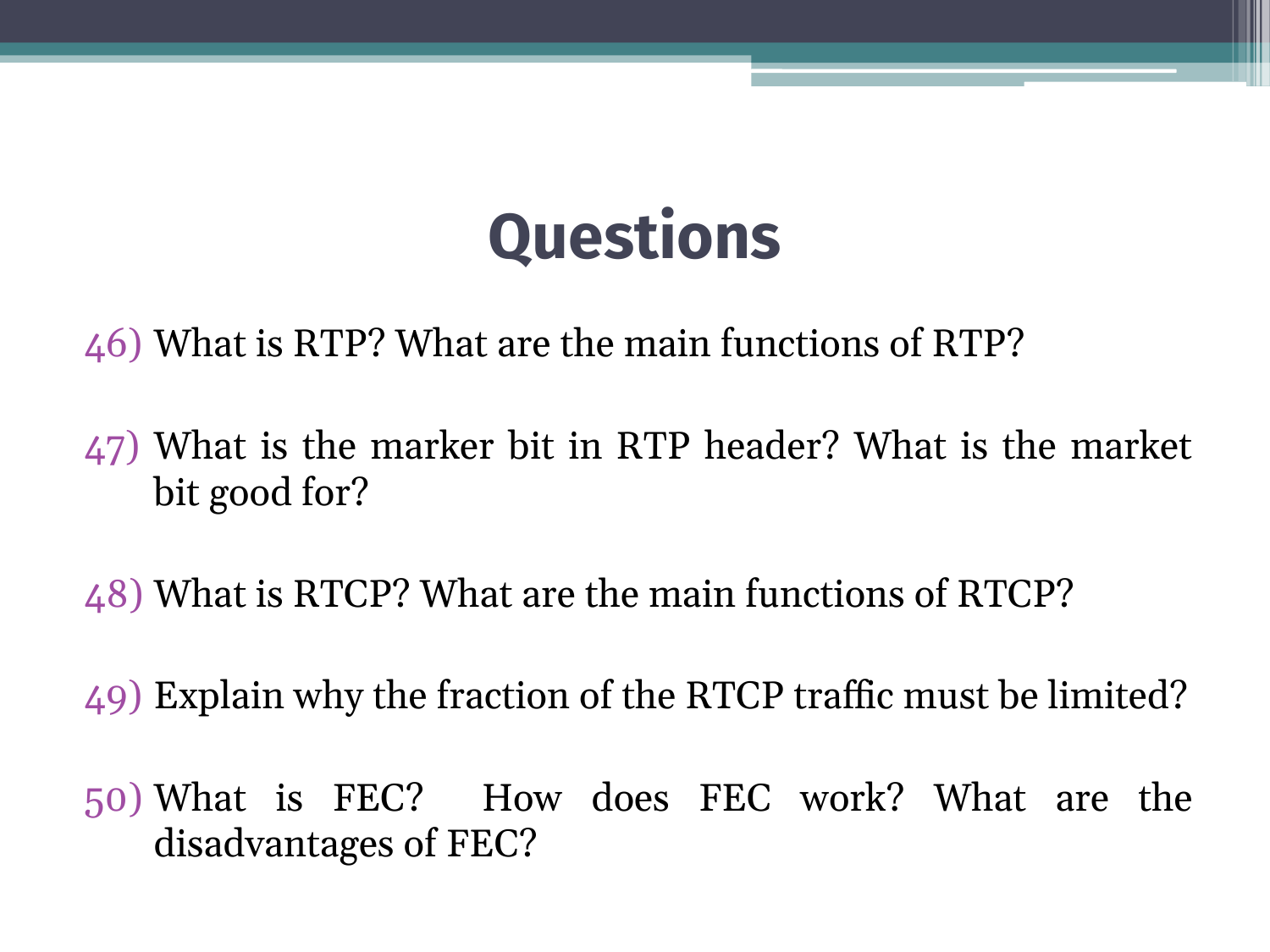

# Questions
What is RTP? What are the main functions of RTP?

What is the marker bit in RTP header? What is the market bit good for?

What is RTCP? What are the main functions of RTCP?

Explain why the fraction of the RTCP traffic must be limited?

What is FEC?  How does FEC work? What are the disadvantages of FEC?